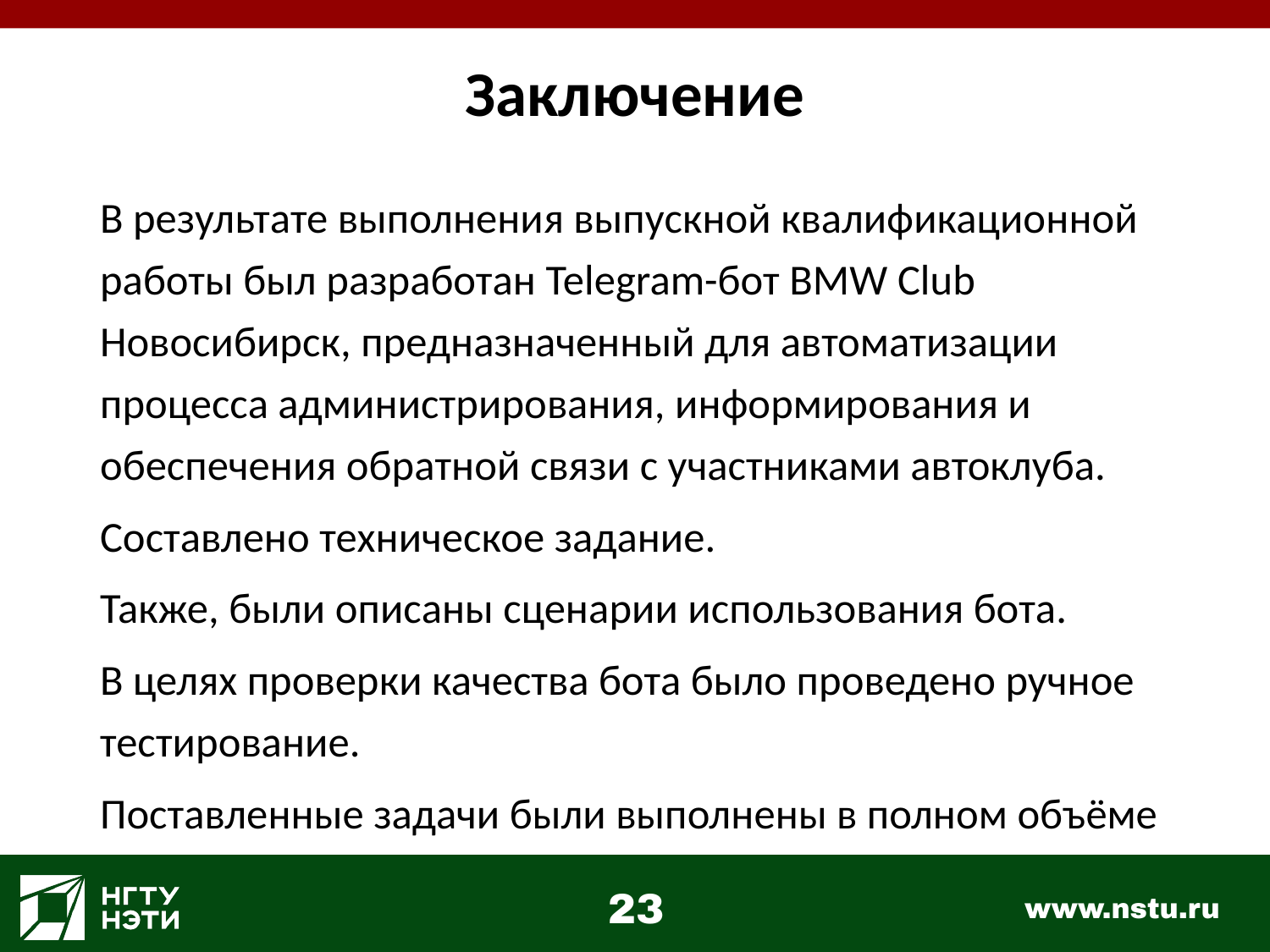

# Заключение
В результате выполнения выпускной квалификационной работы был разработан Telegram-бот BMW Club Новосибирск, предназначенный для автоматизации процесса администрирования, информирования и обеспечения обратной связи с участниками автоклуба.
Составлено техническое задание.
Также, были описаны сценарии использования бота.
В целях проверки качества бота было проведено ручное тестирование.
Поставленные задачи были выполнены в полном объёме

23